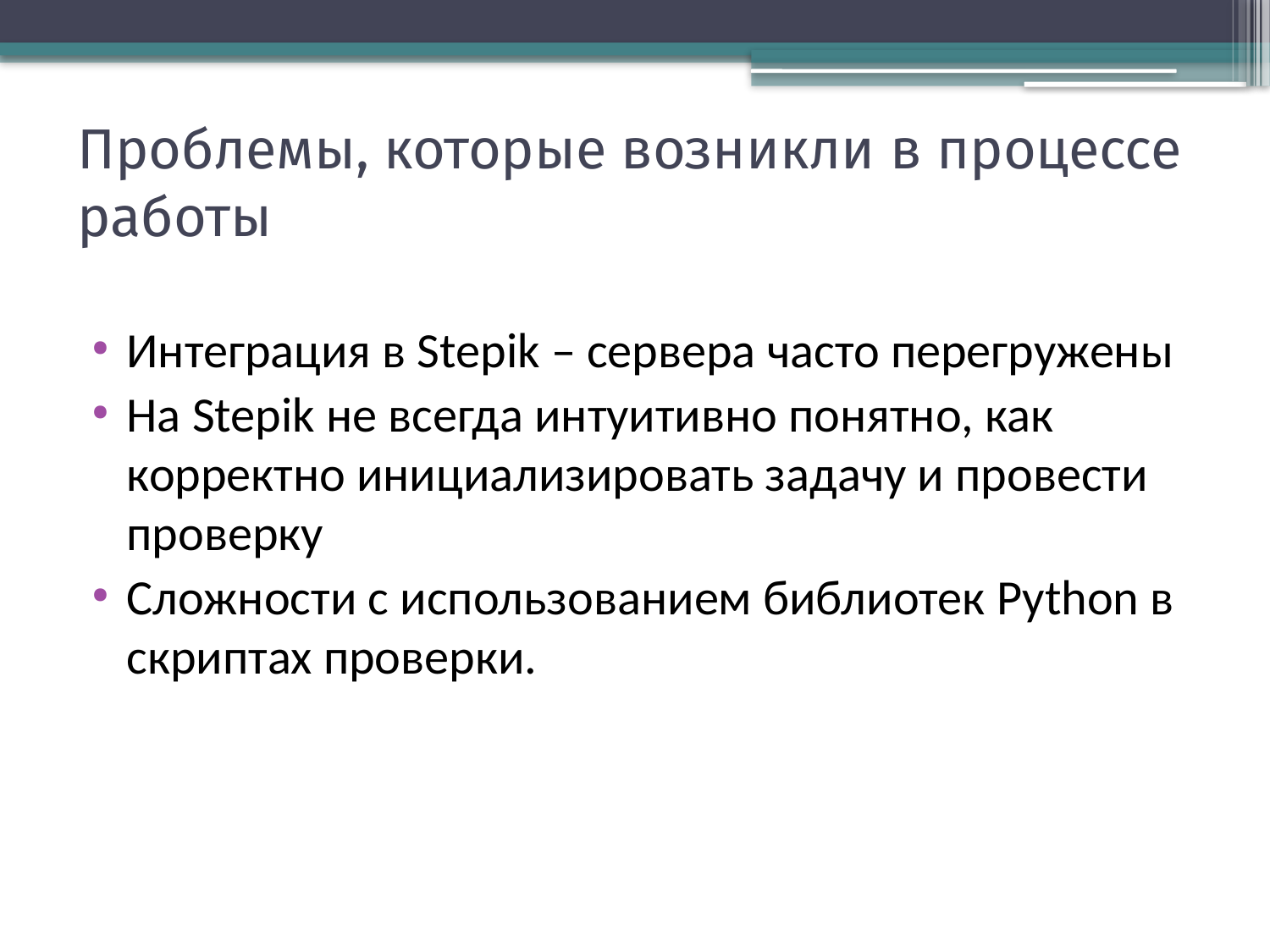

# Проблемы, которые возникли в процессе работы
Интеграция в Stepik – сервера часто перегружены
На Stepik не всегда интуитивно понятно, как корректно инициализировать задачу и провести проверку
Сложности с использованием библиотек Python в скриптах проверки.